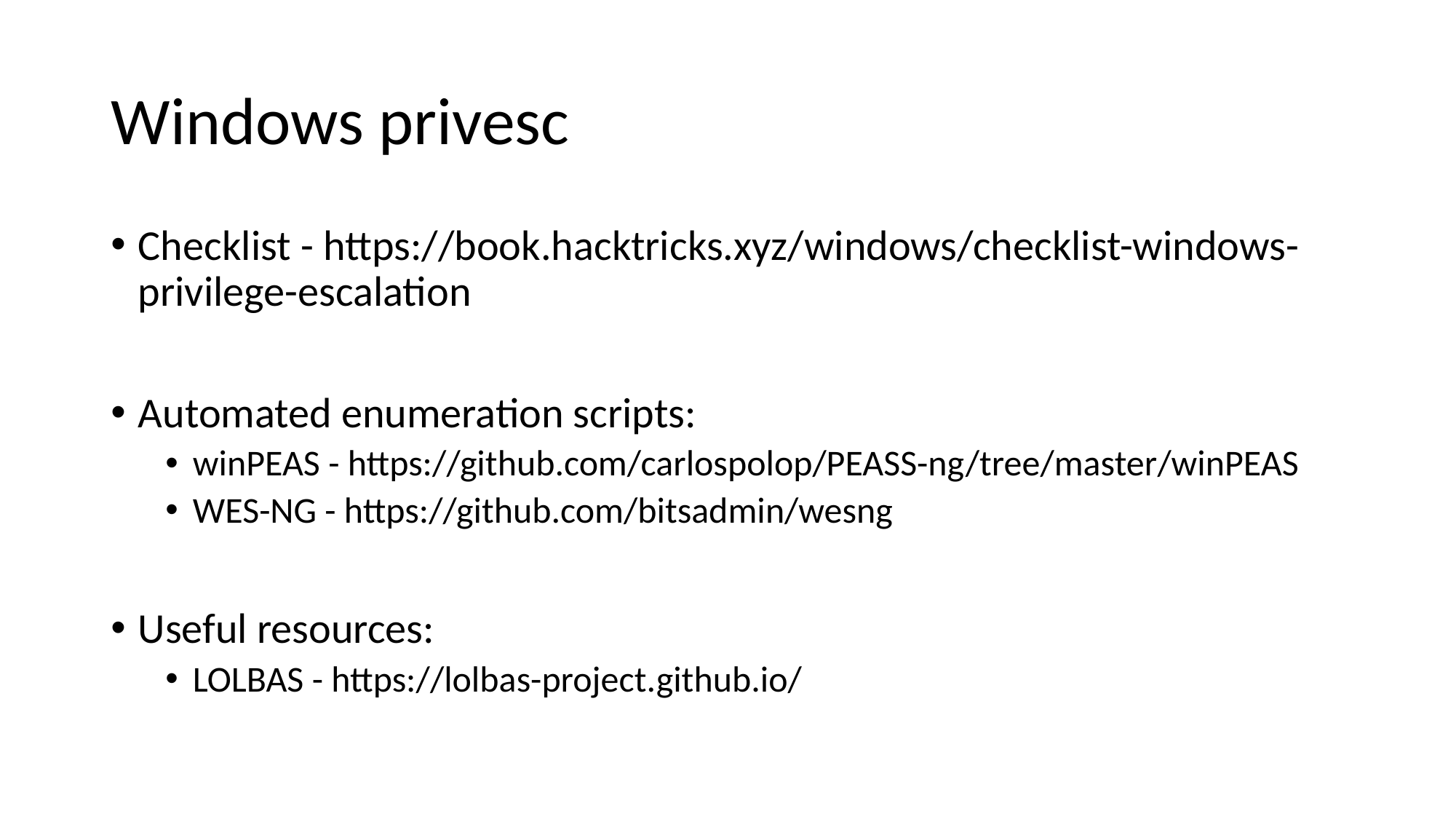

# Windows privesc
Checklist - https://book.hacktricks.xyz/windows/checklist-windows-privilege-escalation

Automated enumeration scripts:
winPEAS - https://github.com/carlospolop/PEASS-ng/tree/master/winPEAS
WES-NG - https://github.com/bitsadmin/wesng

Useful resources:
LOLBAS - https://lolbas-project.github.io/